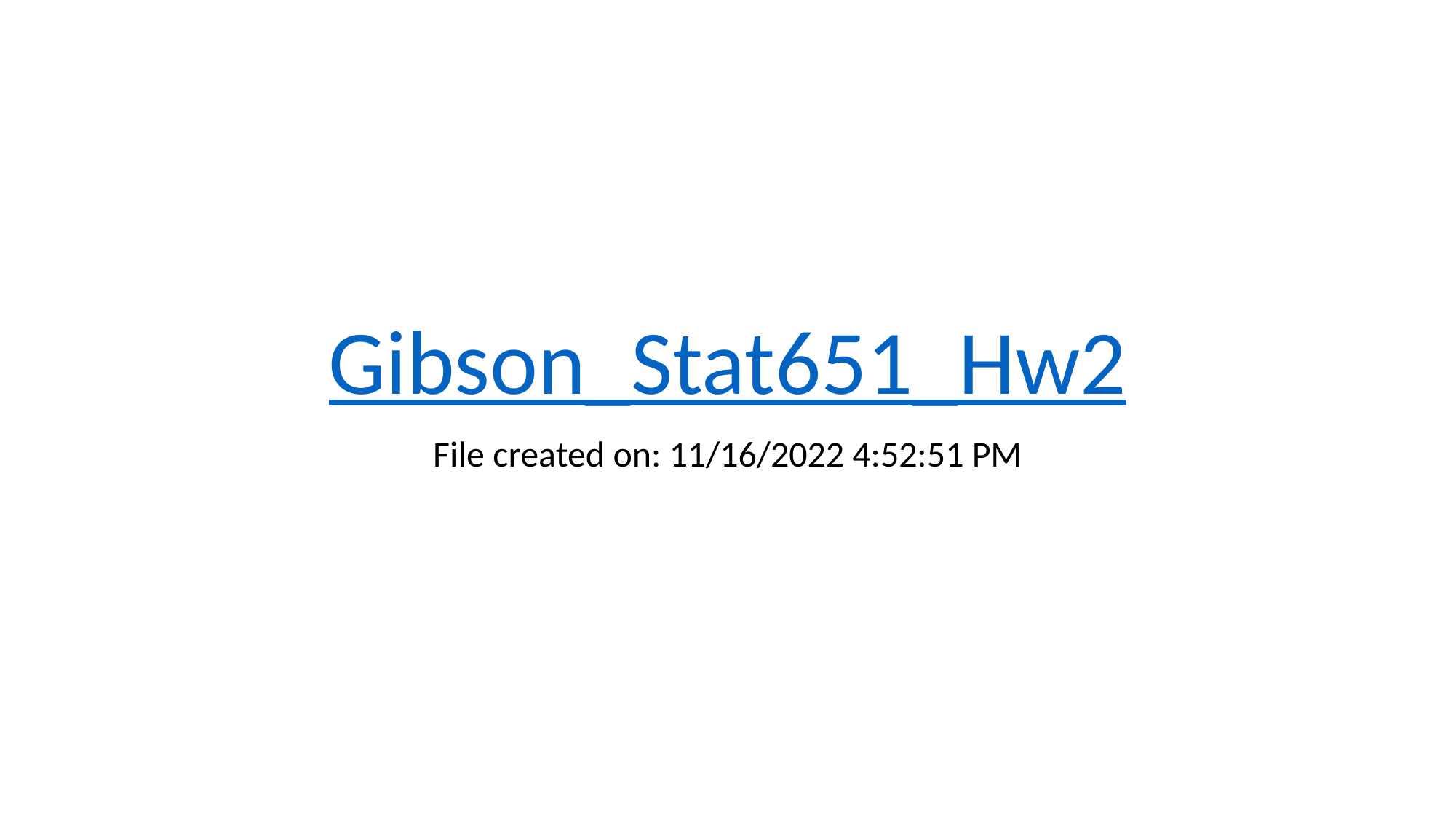

# Gibson_Stat651_Hw2
File created on: 11/16/2022 4:52:51 PM